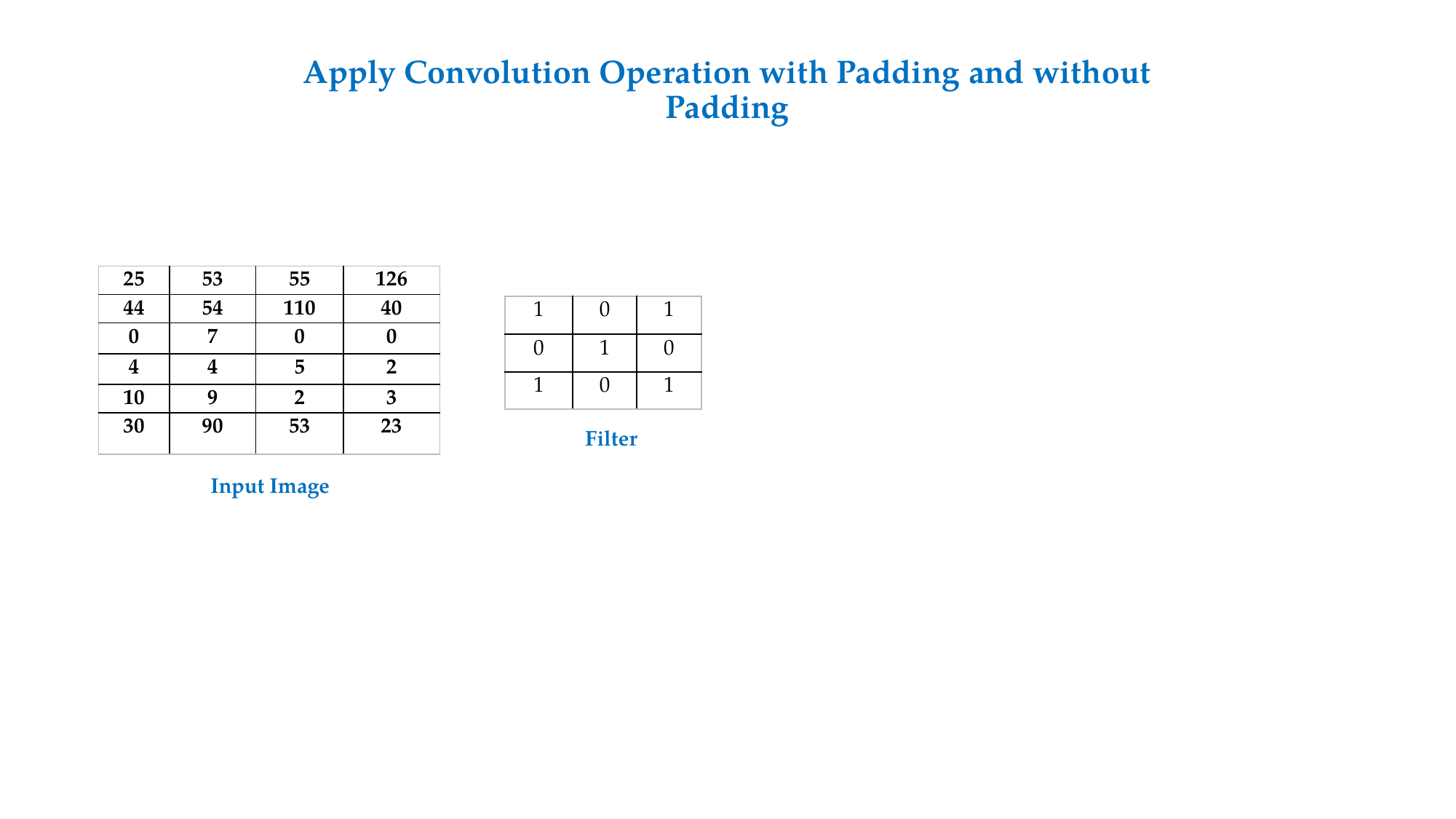

# Apply Convolution Operation with Padding and without Padding
| 25 | 53 | 55 | 126 |
| --- | --- | --- | --- |
| 44 | 54 | 110 | 40 |
| 0 | 7 | 0 | 0 |
| 4 | 4 | 5 | 2 |
| 10 | 9 | 2 | 3 |
| 30 | 90 | 53 | 23 |
| 1 | 0 | 1 |
| --- | --- | --- |
| 0 | 1 | 0 |
| 1 | 0 | 1 |
Filter
Input Image